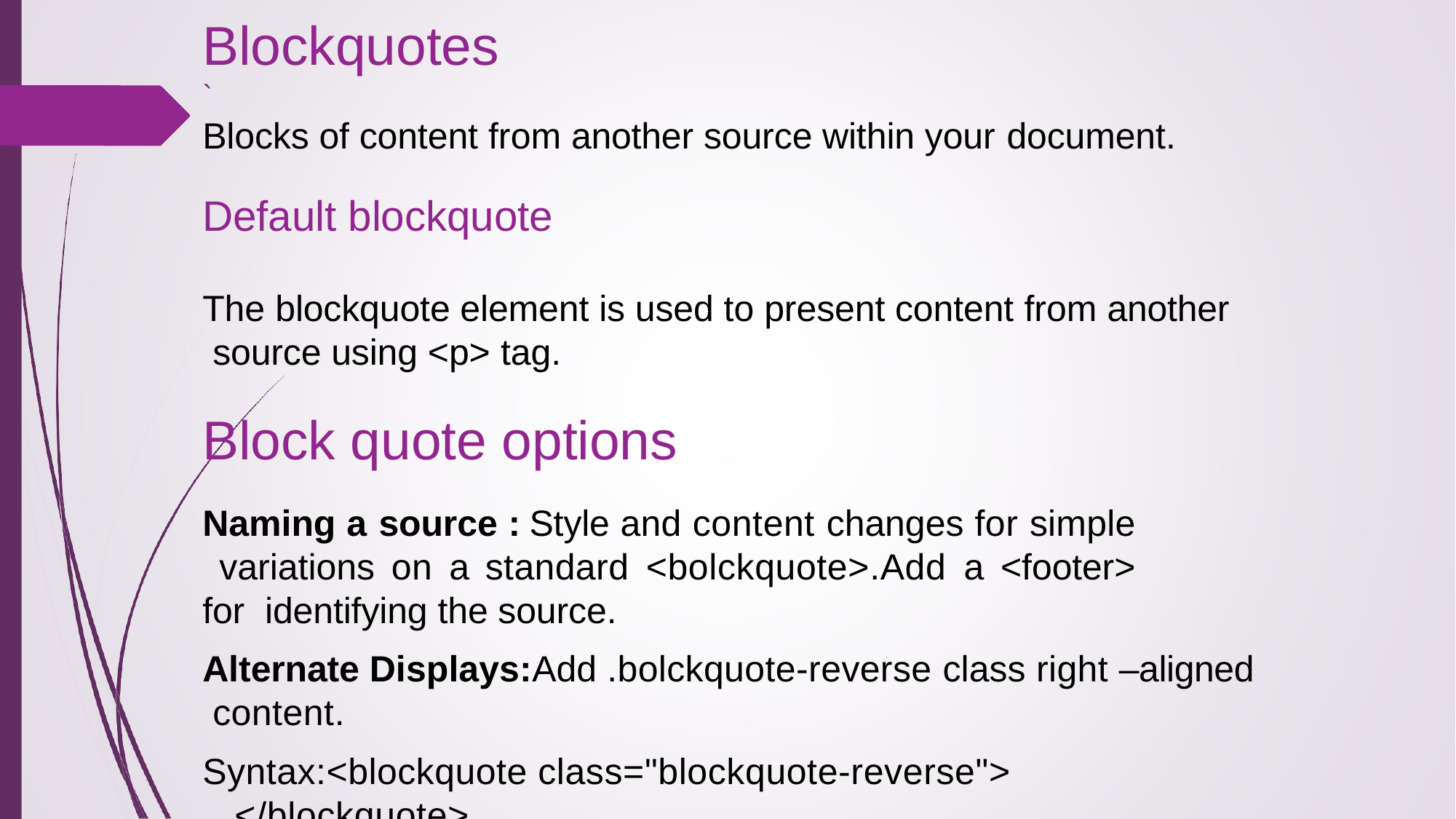

# Blockquotes
`
Blocks of content from another source within your document.
Default blockquote

The blockquote element is used to present content from another  source using <p> tag.
Block quote options
Naming a source : Style and content changes for simple  variations on a standard <bolckquote>.Add a <footer> for  identifying the source.
Alternate Displays:Add .bolckquote-reverse class right –aligned  content.
Syntax:<blockquote class="blockquote-reverse">
...</blockquote>